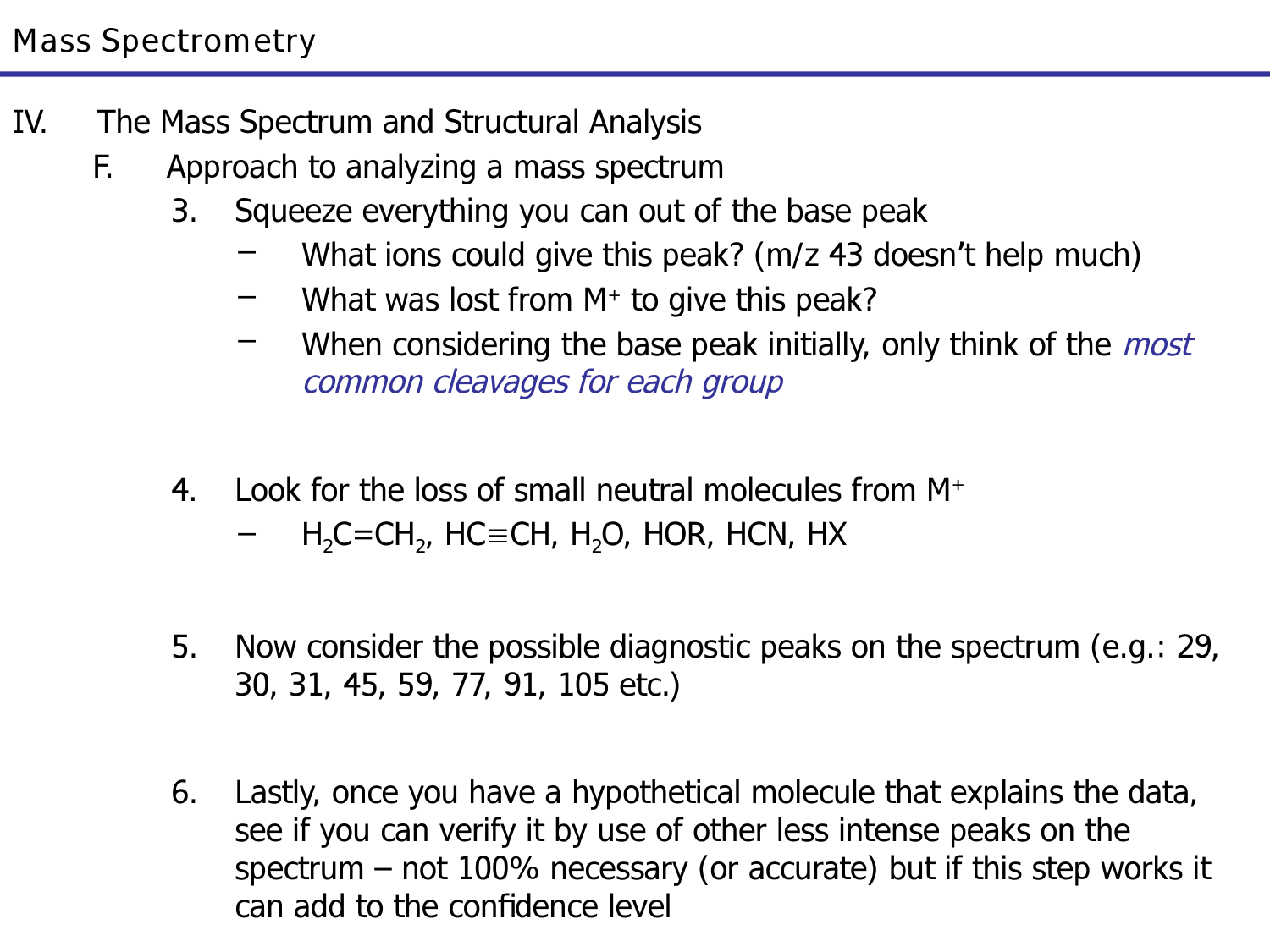

# Mass Spectrometry
The Mass Spectrum and Structural Analysis
Approach to analyzing a mass spectrum
Squeeze everything you can out of the base peak
What ions could give this peak? (m/z 43 doesn’t help much)
What was lost from M+ to give this peak?
When considering the base peak initially, only think of the most common cleavages for each group

Look for the loss of small neutral molecules from M+
H2C=CH2, HC≡CH, H2O, HOR, HCN, HX

Now consider the possible diagnostic peaks on the spectrum (e.g.: 29, 30, 31, 45, 59, 77, 91, 105 etc.)

Lastly, once you have a hypothetical molecule that explains the data, see if you can verify it by use of other less intense peaks on the spectrum – not 100% necessary (or accurate) but if this step works it can add to the confidence level